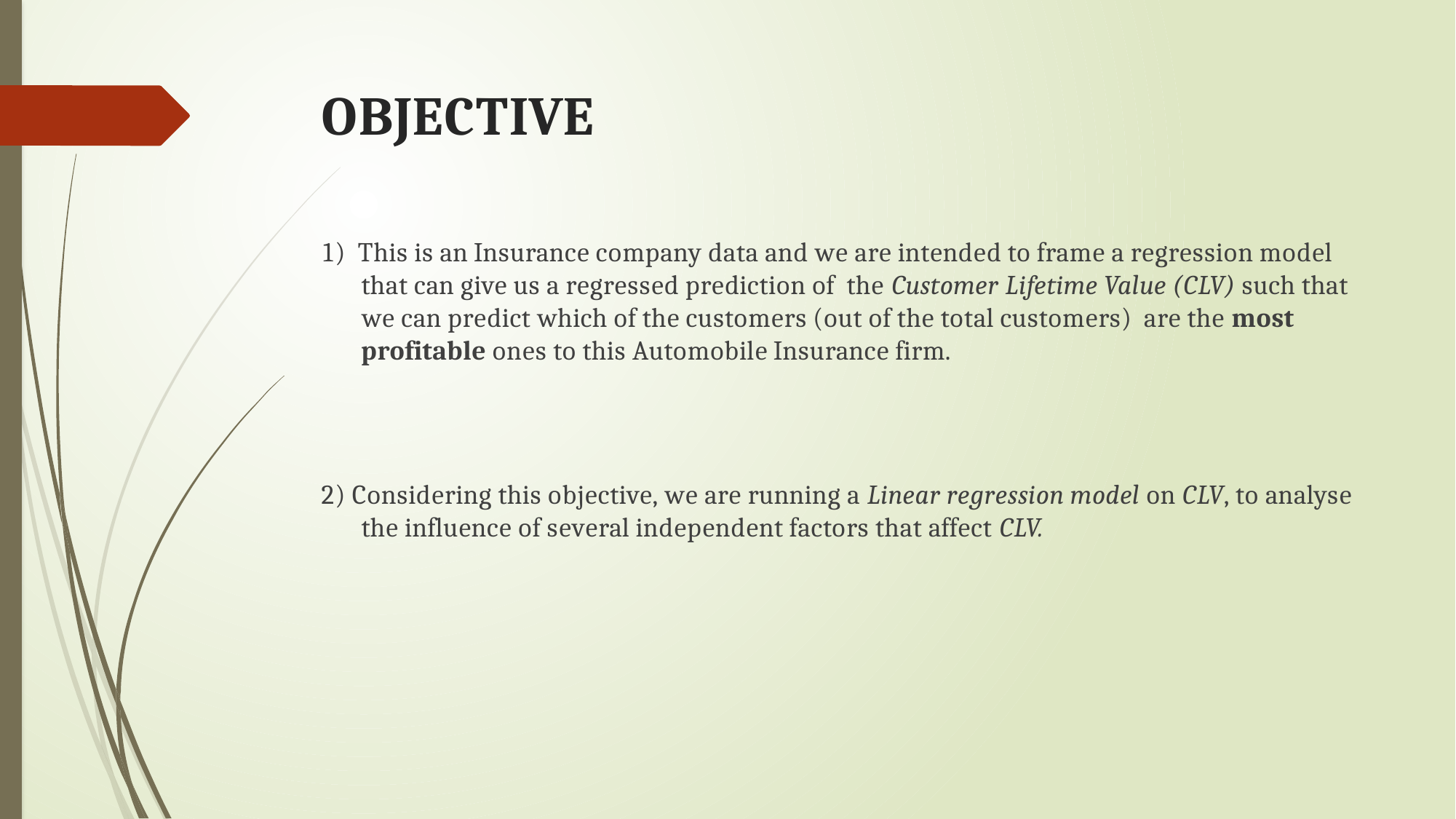

# OBJECTIVE
1)  This is an Insurance company data and we are intended to frame a regression model that can give us a regressed prediction of  the Customer Lifetime Value (CLV) such that we can predict which of the customers (out of the total customers)  are the most profitable ones to this Automobile Insurance firm.

2) Considering this objective, we are running a Linear regression model on CLV, to analyse the influence of several independent factors that affect CLV.